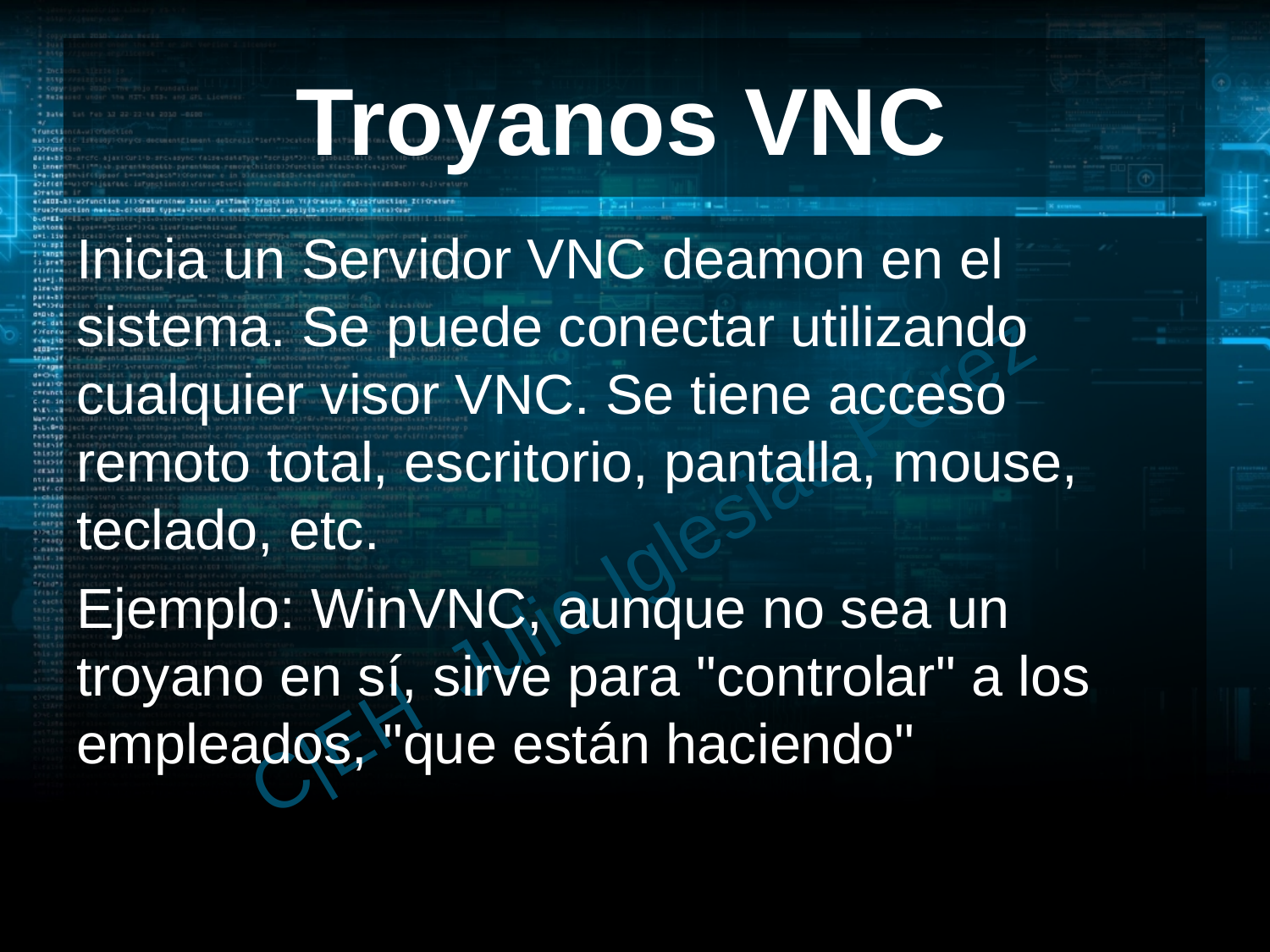

# Troyanos VNC
Inicia un Servidor VNC deamon en el sistema. Se puede conectar utilizando cualquier visor VNC. Se tiene acceso remoto total, escritorio, pantalla, mouse, teclado, etc.
Ejemplo: WinVNC, aunque no sea un troyano en sí, sirve para "controlar" a los empleados, "que están haciendo"
C|EH  Julio Iglesias Pérez